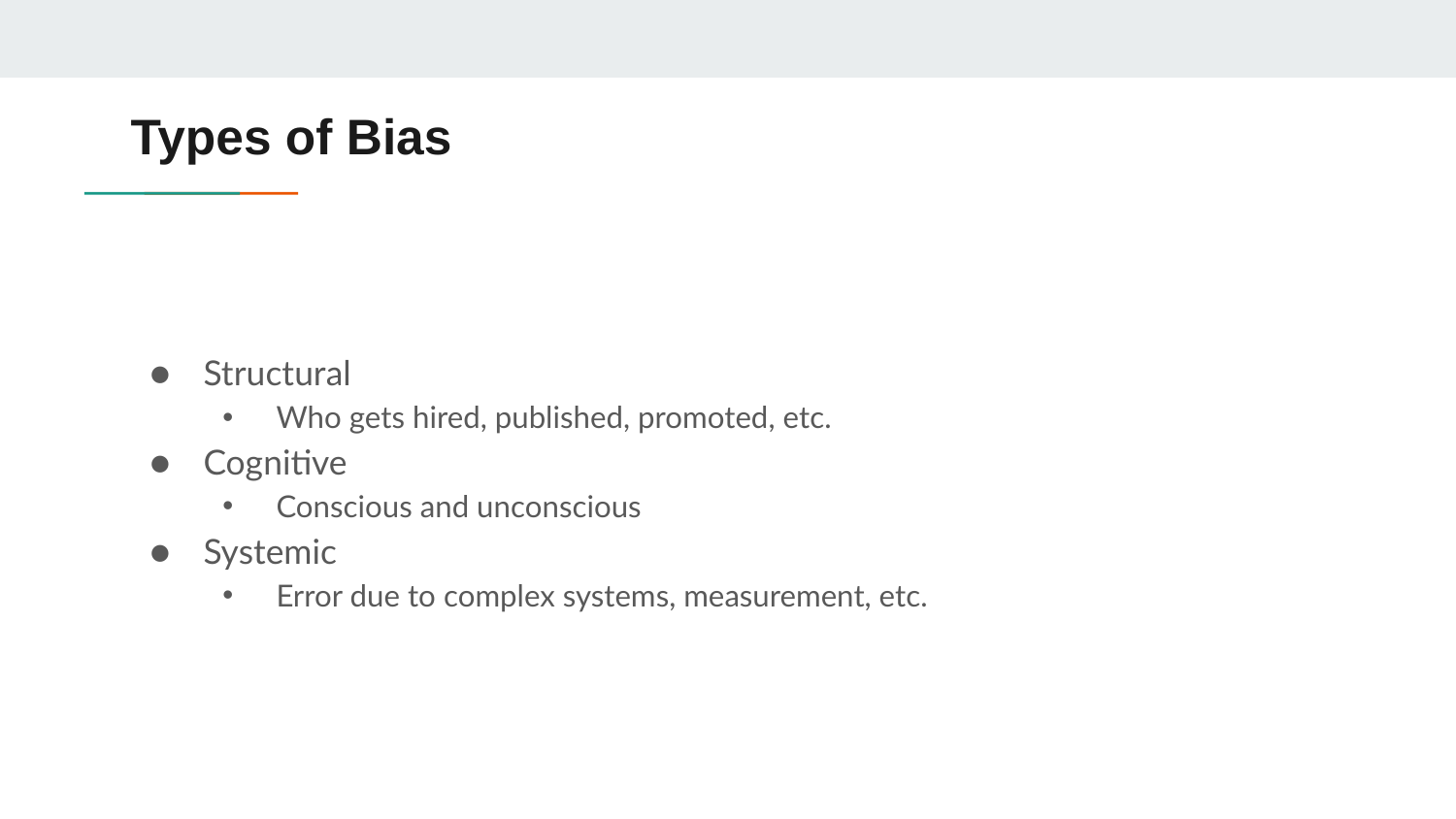

# Types of Bias
Structural
Who gets hired, published, promoted, etc.
Cognitive
Conscious and unconscious
Systemic
Error due to complex systems, measurement, etc.